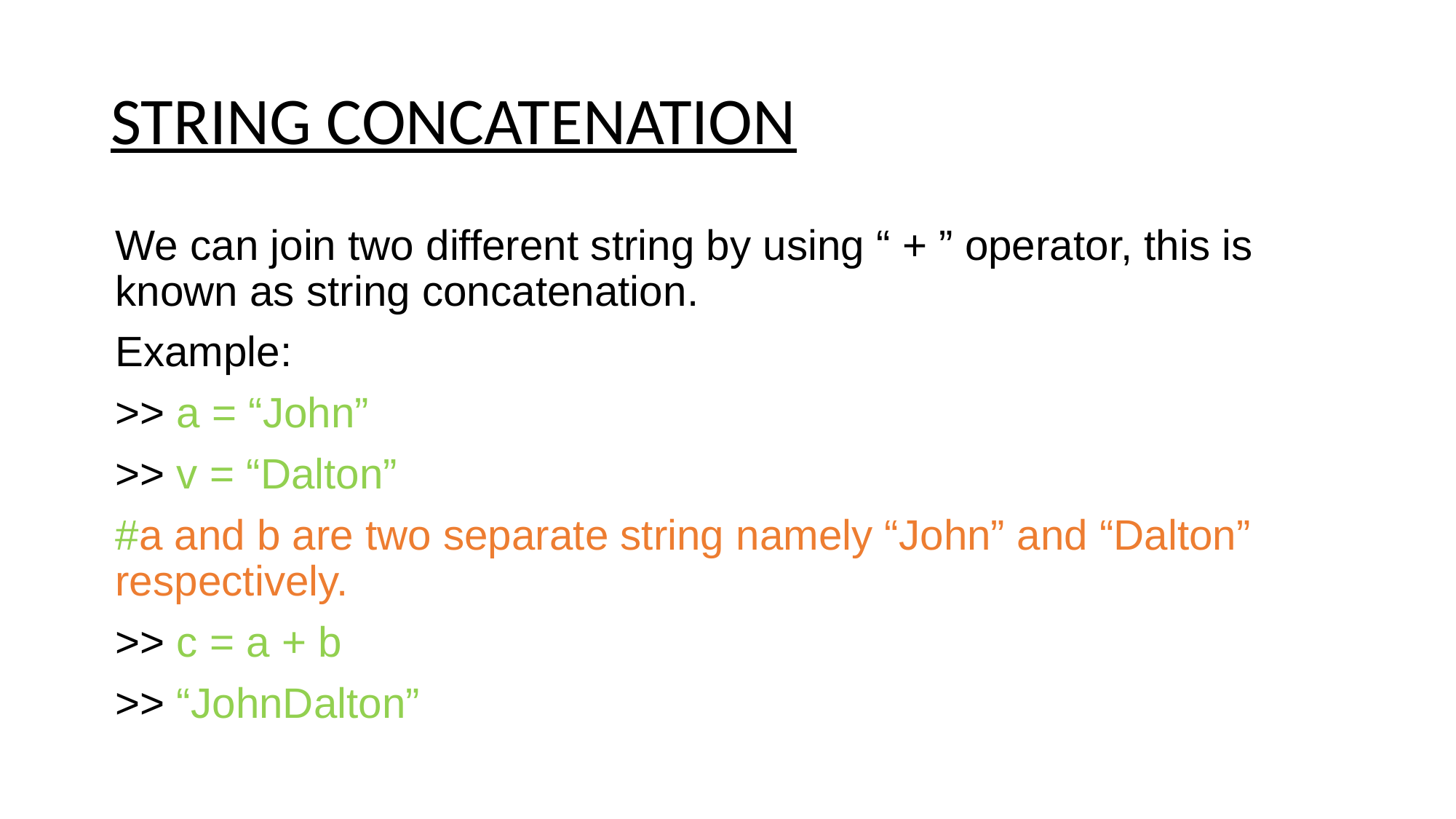

# STRING CONCATENATION
We can join two different string by using “ + ” operator, this is known as string concatenation.
Example:
>> a = “John”
>> v = “Dalton”
#a and b are two separate string namely “John” and “Dalton” respectively.
>> c = a + b
>> “JohnDalton”